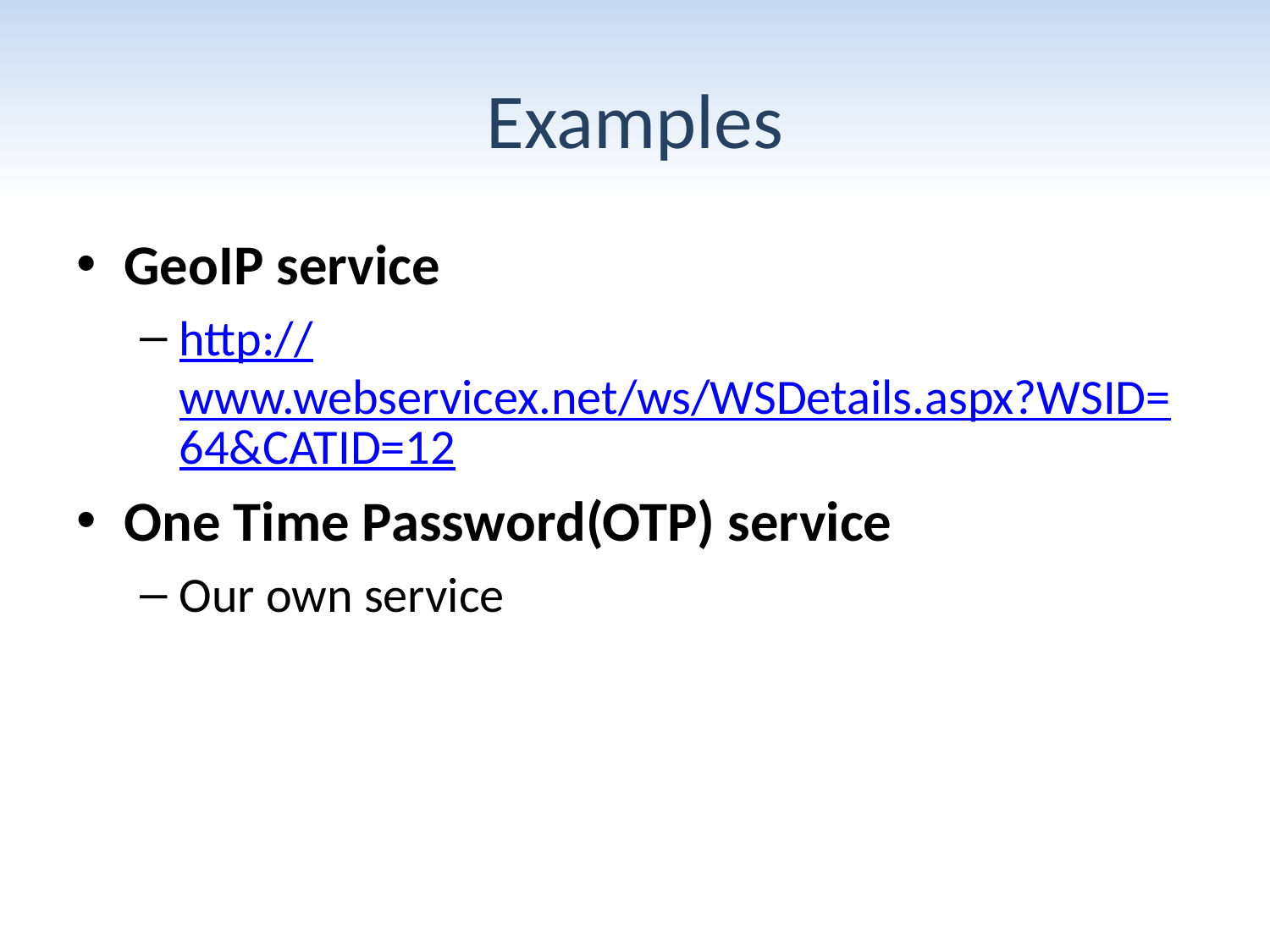

# Examples
GeoIP service
http://www.webservicex.net/ws/WSDetails.aspx?WSID=64&CATID=12
One Time Password(OTP) service
Our own service